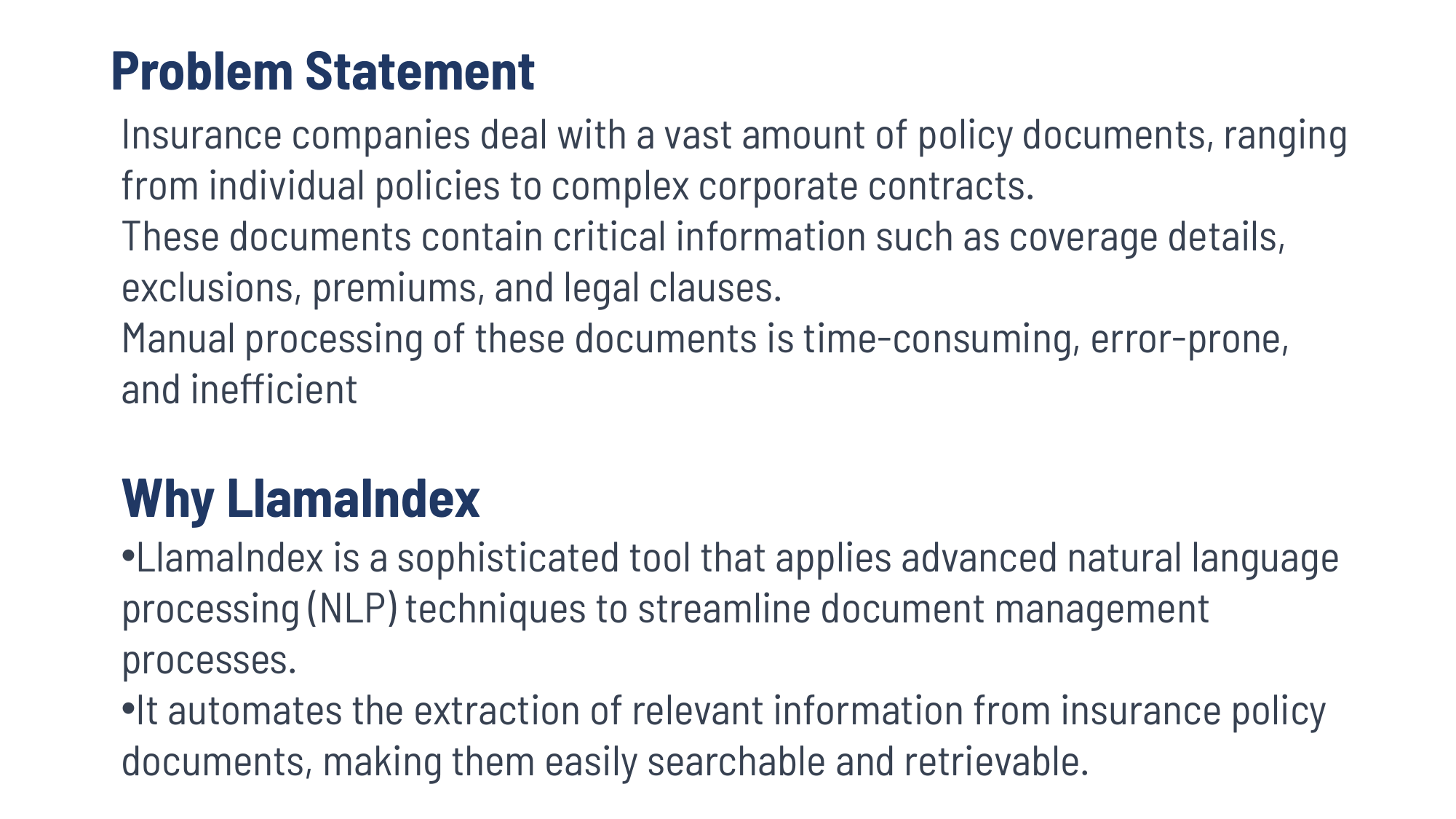

# Problem Statement
Insurance companies deal with a vast amount of policy documents, ranging from individual policies to complex corporate contracts.
These documents contain critical information such as coverage details, exclusions, premiums, and legal clauses.
Manual processing of these documents is time-consuming, error-prone, and inefficient

Why LlamaIndex
LlamaIndex is a sophisticated tool that applies advanced natural language processing (NLP) techniques to streamline document management processes.
It automates the extraction of relevant information from insurance policy documents, making them easily searchable and retrievable.